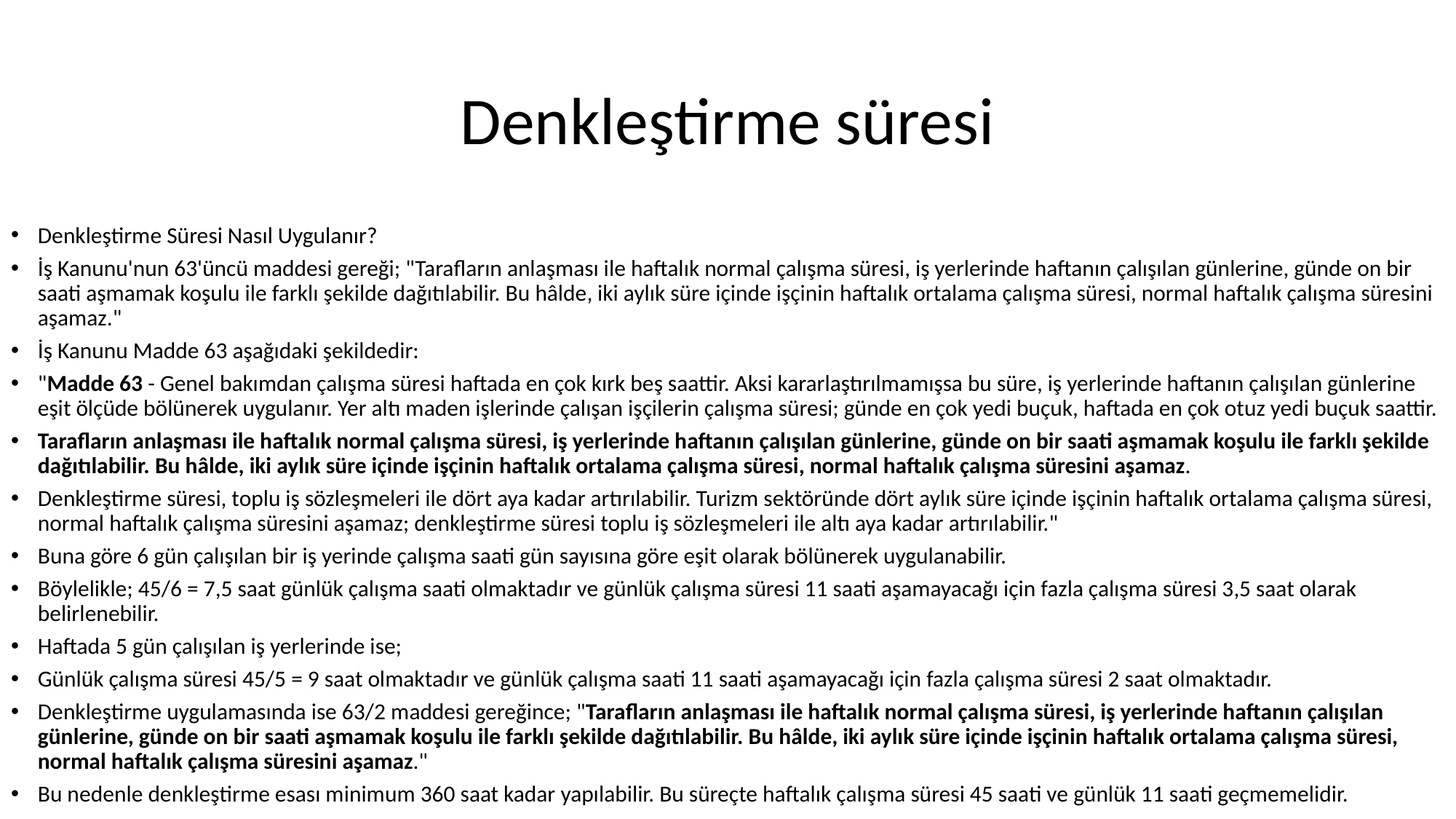

# Denkleştirme süresi
Denkleştirme Süresi Nasıl Uygulanır?
İş Kanunu'nun 63'üncü maddesi gereği; "Tarafların anlaşması ile haftalık normal çalışma süresi, iş yerlerinde haftanın çalışılan günlerine, günde on bir saati aşmamak koşulu ile farklı şekilde dağıtılabilir. Bu hâlde, iki aylık süre içinde işçinin haftalık ortalama çalışma süresi, normal haftalık çalışma süresini aşamaz."
İş Kanunu Madde 63 aşağıdaki şekildedir:
"Madde 63 - Genel bakımdan çalışma süresi haftada en çok kırk beş saattir. Aksi kararlaştırılmamışsa bu süre, iş yerlerinde haftanın çalışılan günlerine eşit ölçüde bölünerek uygulanır. Yer altı maden işlerinde çalışan işçilerin çalışma süresi; günde en çok yedi buçuk, haftada en çok otuz yedi buçuk saattir.
Tarafların anlaşması ile haftalık normal çalışma süresi, iş yerlerinde haftanın çalışılan günlerine, günde on bir saati aşmamak koşulu ile farklı şekilde dağıtılabilir. Bu hâlde, iki aylık süre içinde işçinin haftalık ortalama çalışma süresi, normal haftalık çalışma süresini aşamaz.
Denkleştirme süresi, toplu iş sözleşmeleri ile dört aya kadar artırılabilir. Turizm sektöründe dört aylık süre içinde işçinin haftalık ortalama çalışma süresi, normal haftalık çalışma süresini aşamaz; denkleştirme süresi toplu iş sözleşmeleri ile altı aya kadar artırılabilir."
Buna göre 6 gün çalışılan bir iş yerinde çalışma saati gün sayısına göre eşit olarak bölünerek uygulanabilir.
Böylelikle; 45/6 = 7,5 saat günlük çalışma saati olmaktadır ve günlük çalışma süresi 11 saati aşamayacağı için fazla çalışma süresi 3,5 saat olarak belirlenebilir.
Haftada 5 gün çalışılan iş yerlerinde ise;
Günlük çalışma süresi 45/5 = 9 saat olmaktadır ve günlük çalışma saati 11 saati aşamayacağı için fazla çalışma süresi 2 saat olmaktadır.
Denkleştirme uygulamasında ise 63/2 maddesi gereğince; "Tarafların anlaşması ile haftalık normal çalışma süresi, iş yerlerinde haftanın çalışılan günlerine, günde on bir saati aşmamak koşulu ile farklı şekilde dağıtılabilir. Bu hâlde, iki aylık süre içinde işçinin haftalık ortalama çalışma süresi, normal haftalık çalışma süresini aşamaz."
Bu nedenle denkleştirme esası minimum 360 saat kadar yapılabilir. Bu süreçte haftalık çalışma süresi 45 saati ve günlük 11 saati geçmemelidir.